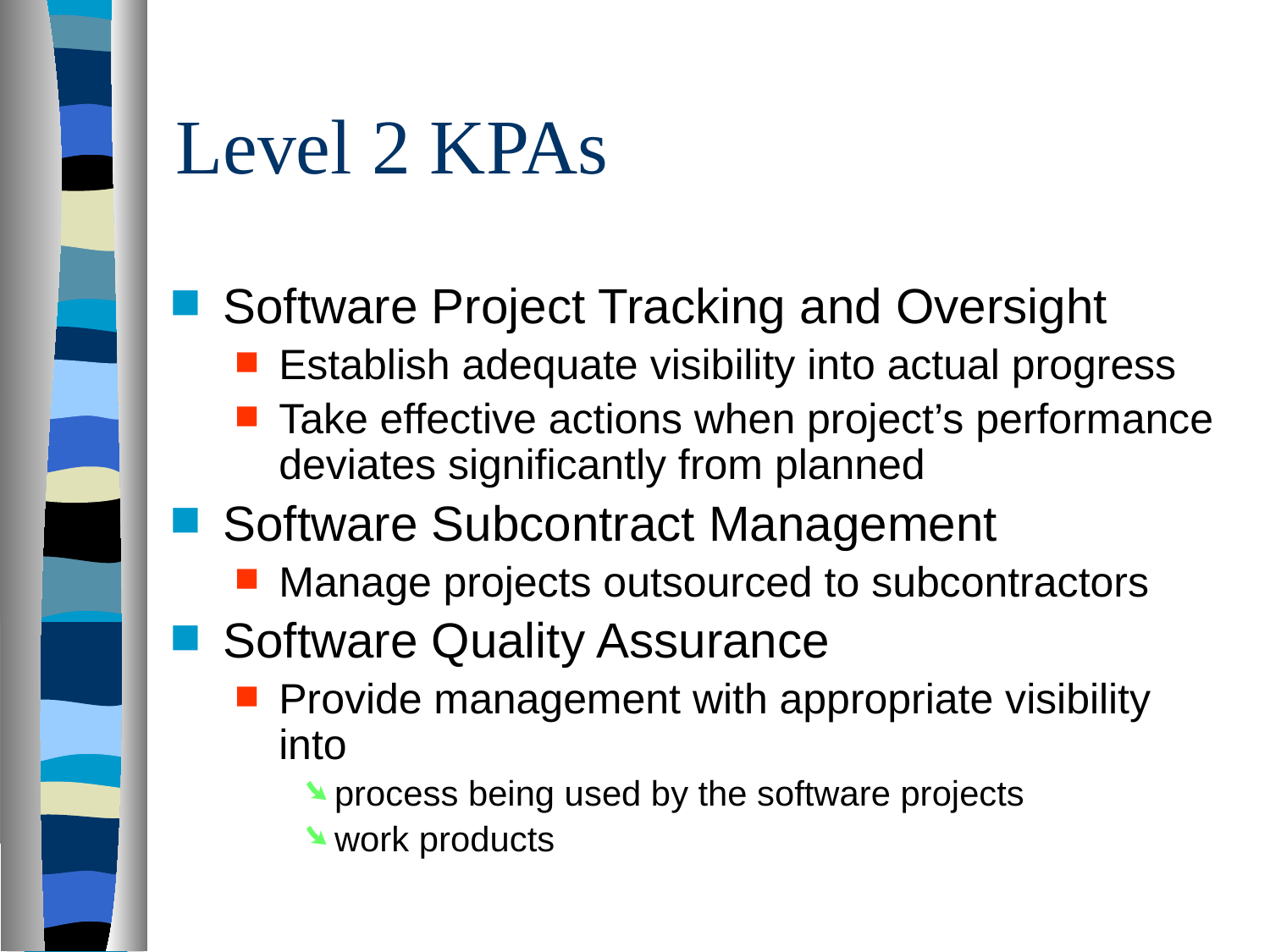

# Level 2 KPAs
Software Project Tracking and Oversight
Establish adequate visibility into actual progress
Take effective actions when project’s performance deviates significantly from planned
Software Subcontract Management
Manage projects outsourced to subcontractors
Software Quality Assurance
Provide management with appropriate visibility into
process being used by the software projects
work products